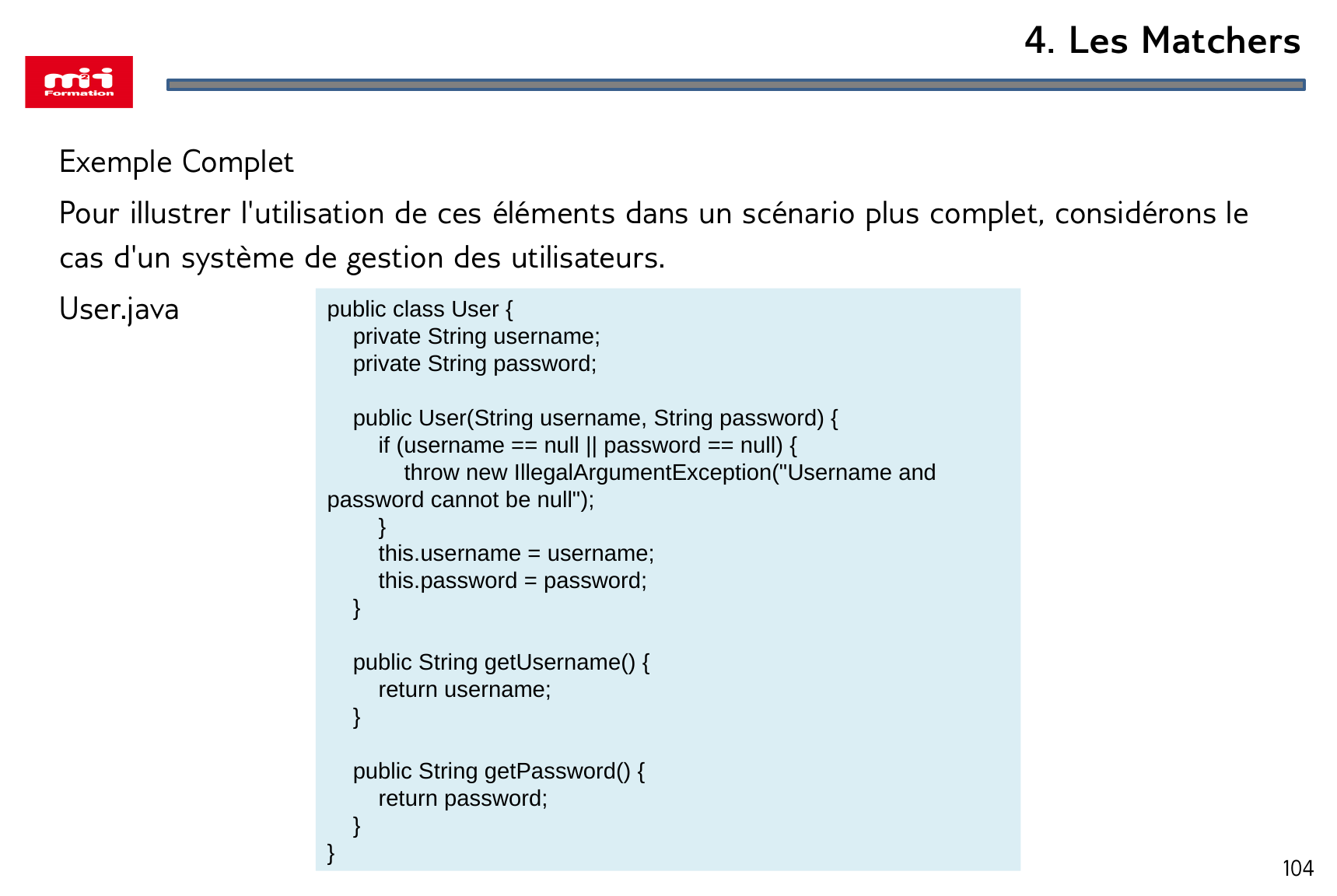

4. Les Matchers
Exemple Complet
Pour illustrer l'utilisation de ces éléments dans un scénario plus complet, considérons le cas d'un système de gestion des utilisateurs.
User.java
public class User {
    private String username;
    private String password;

    public User(String username, String password) {
        if (username == null || password == null) {
            throw new IllegalArgumentException("Username and password cannot be null");
        }
        this.username = username;
        this.password = password;
    }

    public String getUsername() {
        return username;
    }

    public String getPassword() {
        return password;
    }
}
104